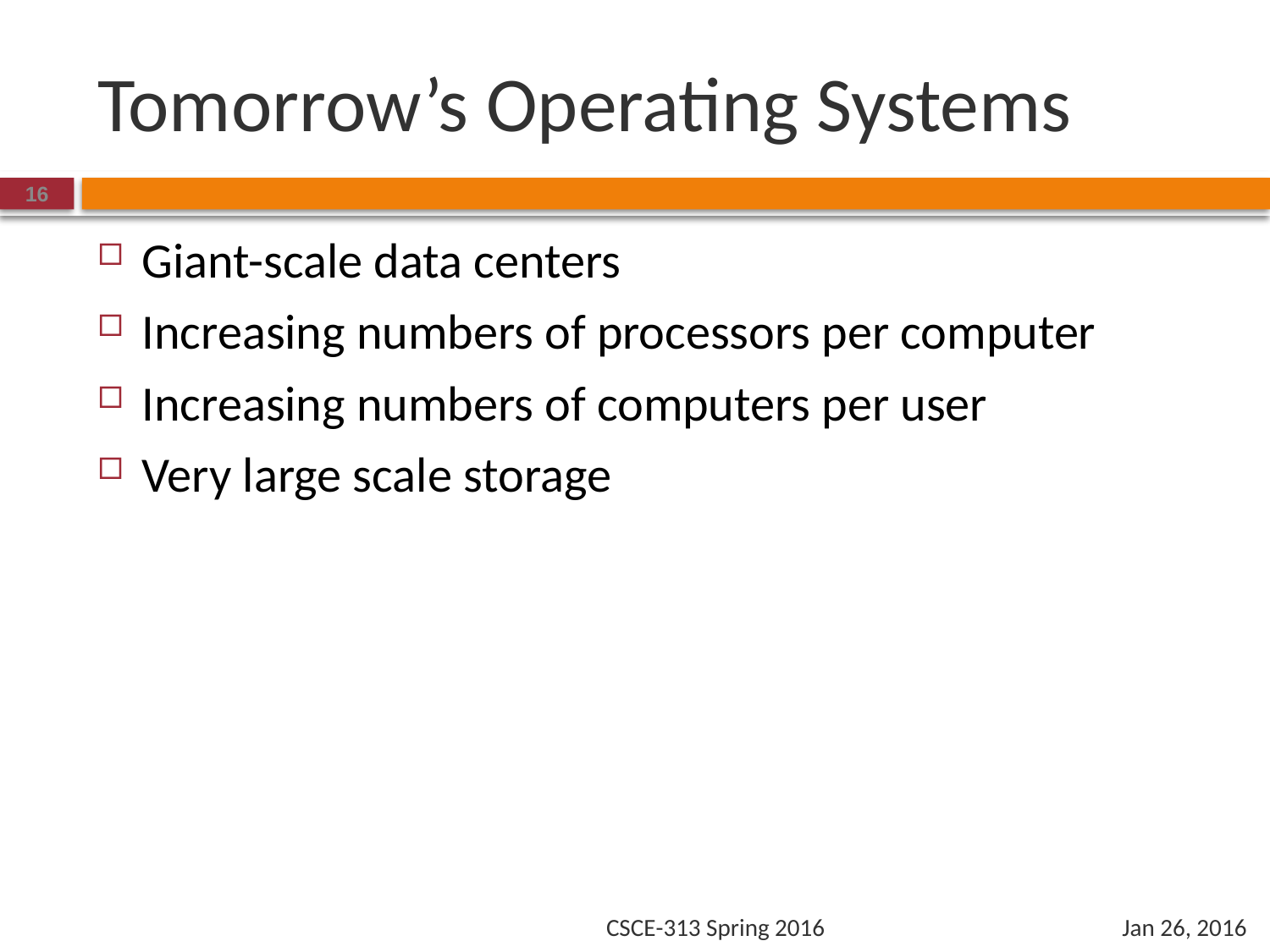

# Tomorrow’s Operating Systems
Jan 26, 2016
Giant-scale data centers
Increasing numbers of processors per computer
Increasing numbers of computers per user
Very large scale storage

16
CSCE-313 Spring 2016